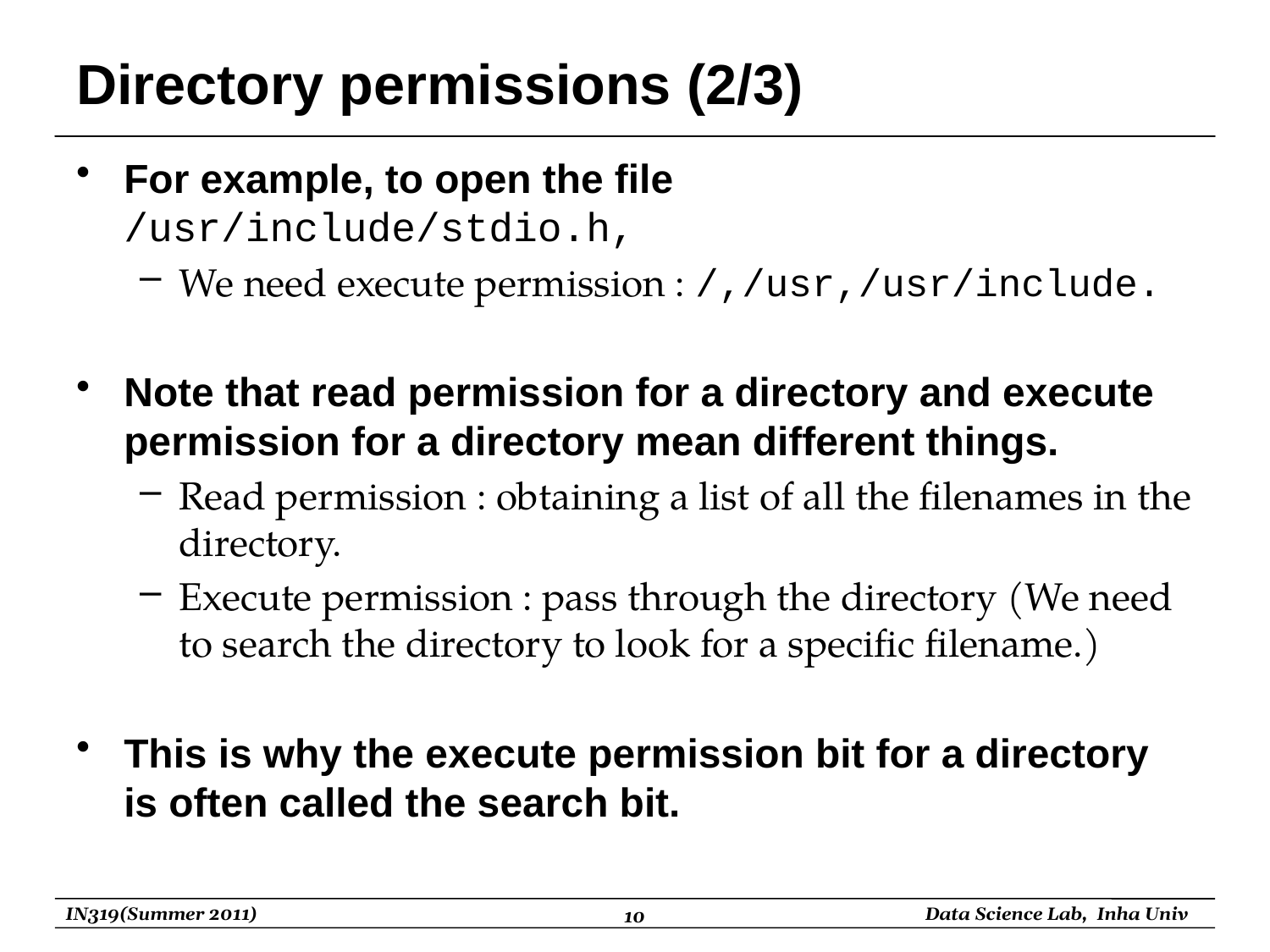

# Directory permissions (2/3)
For example, to open the file /usr/include/stdio.h,
We need execute permission : /,/usr,/usr/include.

Note that read permission for a directory and execute permission for a directory mean different things.
Read permission : obtaining a list of all the filenames in the directory.
Execute permission : pass through the directory (We need to search the directory to look for a specific filename.)

This is why the execute permission bit for a directory is often called the search bit.
10